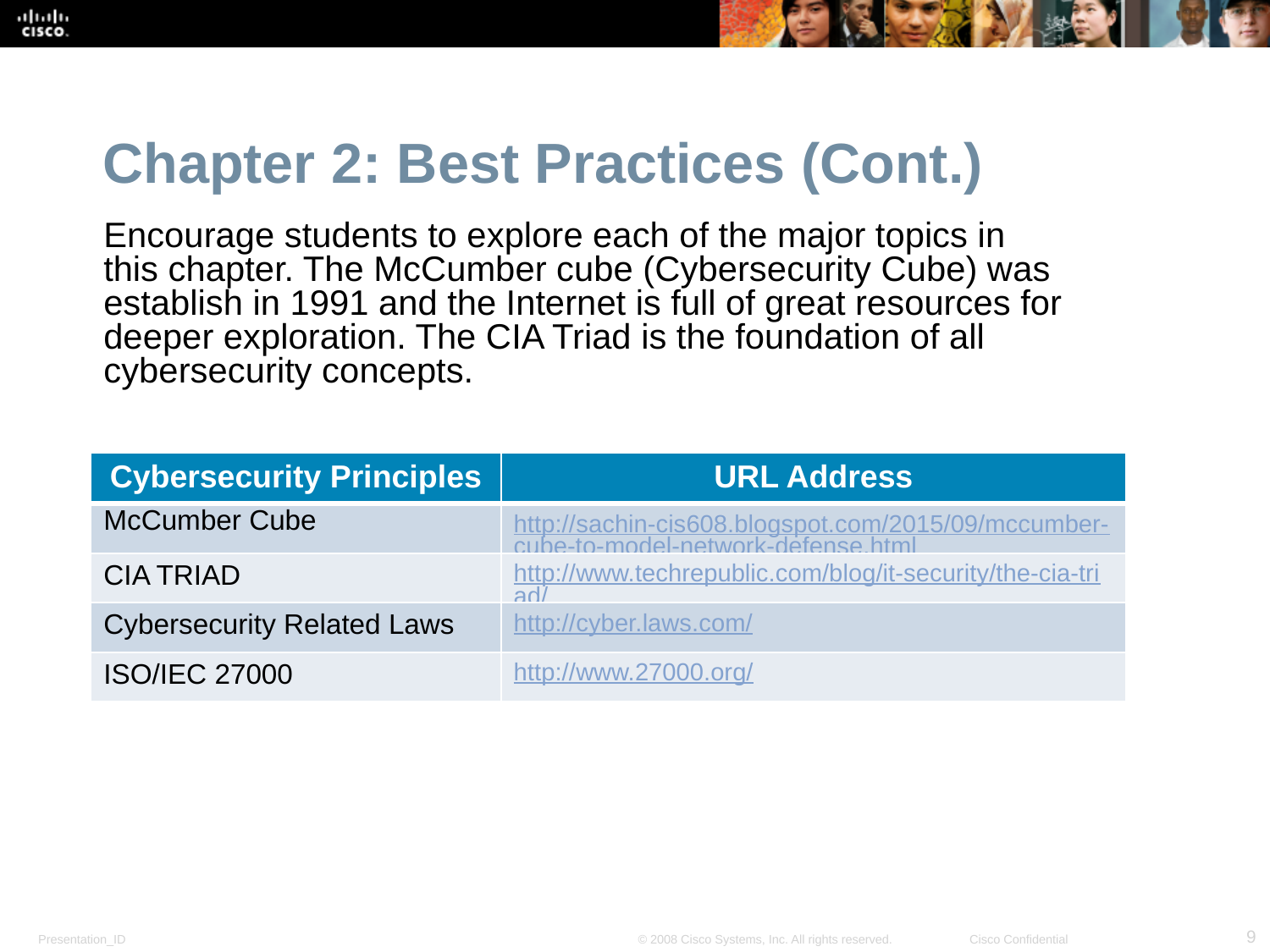

Chapter 2: Best Practices (Cont.)
Encourage students to explore each of the major topics in this chapter. The McCumber cube (Cybersecurity Cube) was establish in 1991 and the Internet is full of great resources for deeper exploration. The CIA Triad is the foundation of all cybersecurity concepts.

| Cybersecurity Principles | URL Address |
| --- | --- |
| McCumber Cube | http://sachin-cis608.blogspot.com/2015/09/mccumber-cube-to-model-network-defense.html |
| CIA TRIAD | http://www.techrepublic.com/blog/it-security/the-cia-triad/ |
| Cybersecurity Related Laws | http://cyber.laws.com/ |
| ISO/IEC 27000 | http://www.27000.org/ |